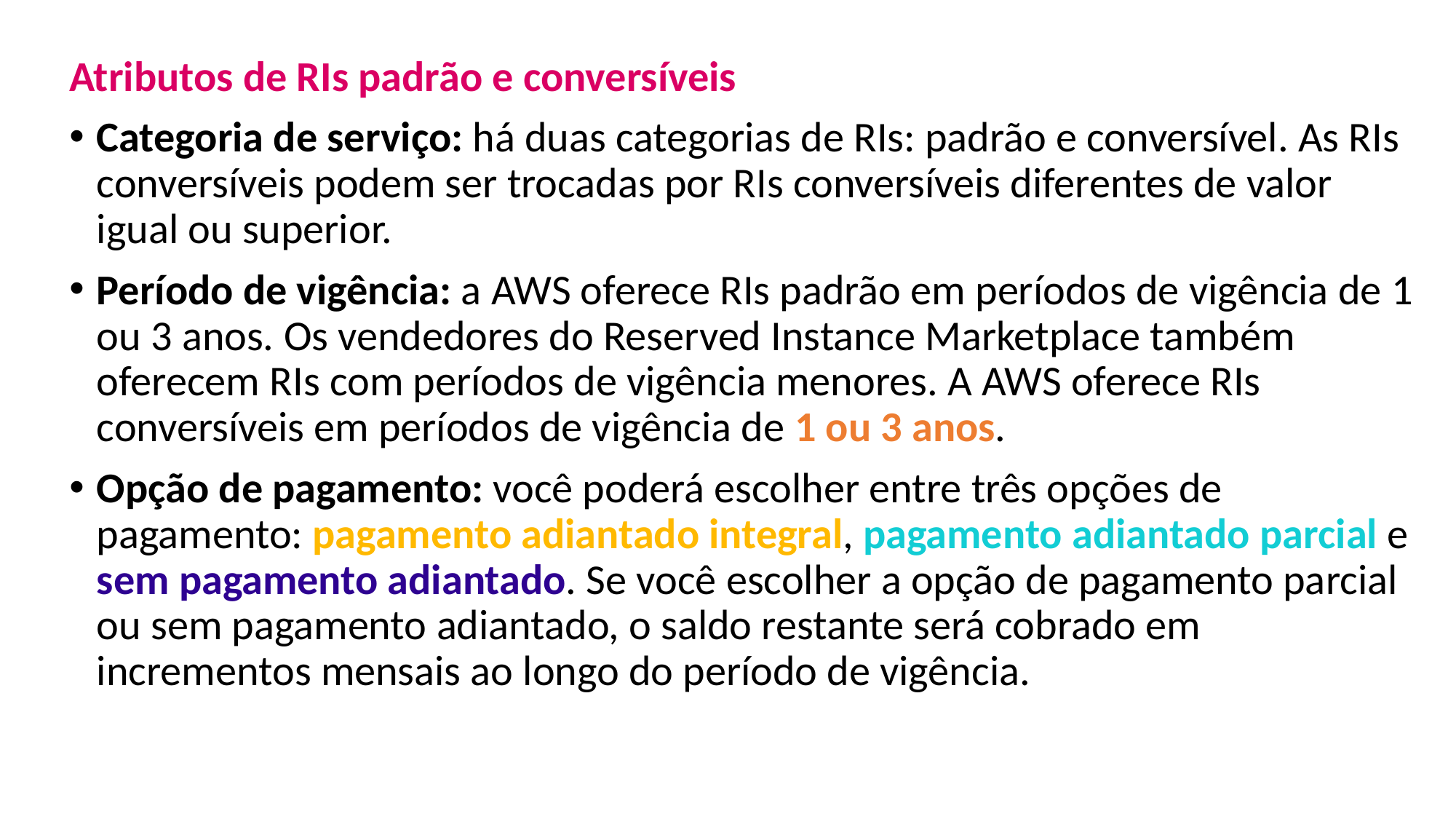

Atributos de RIs padrão e conversíveis
Categoria de serviço: há duas categorias de RIs: padrão e conversível. As RIs conversíveis podem ser trocadas por RIs conversíveis diferentes de valor igual ou superior.
Período de vigência: a AWS oferece RIs padrão em períodos de vigência de 1 ou 3 anos. Os vendedores do Reserved Instance Marketplace também oferecem RIs com períodos de vigência menores. A AWS oferece RIs conversíveis em períodos de vigência de 1 ou 3 anos.
Opção de pagamento: você poderá escolher entre três opções de pagamento: pagamento adiantado integral, pagamento adiantado parcial e sem pagamento adiantado. Se você escolher a opção de pagamento parcial ou sem pagamento adiantado, o saldo restante será cobrado em incrementos mensais ao longo do período de vigência.